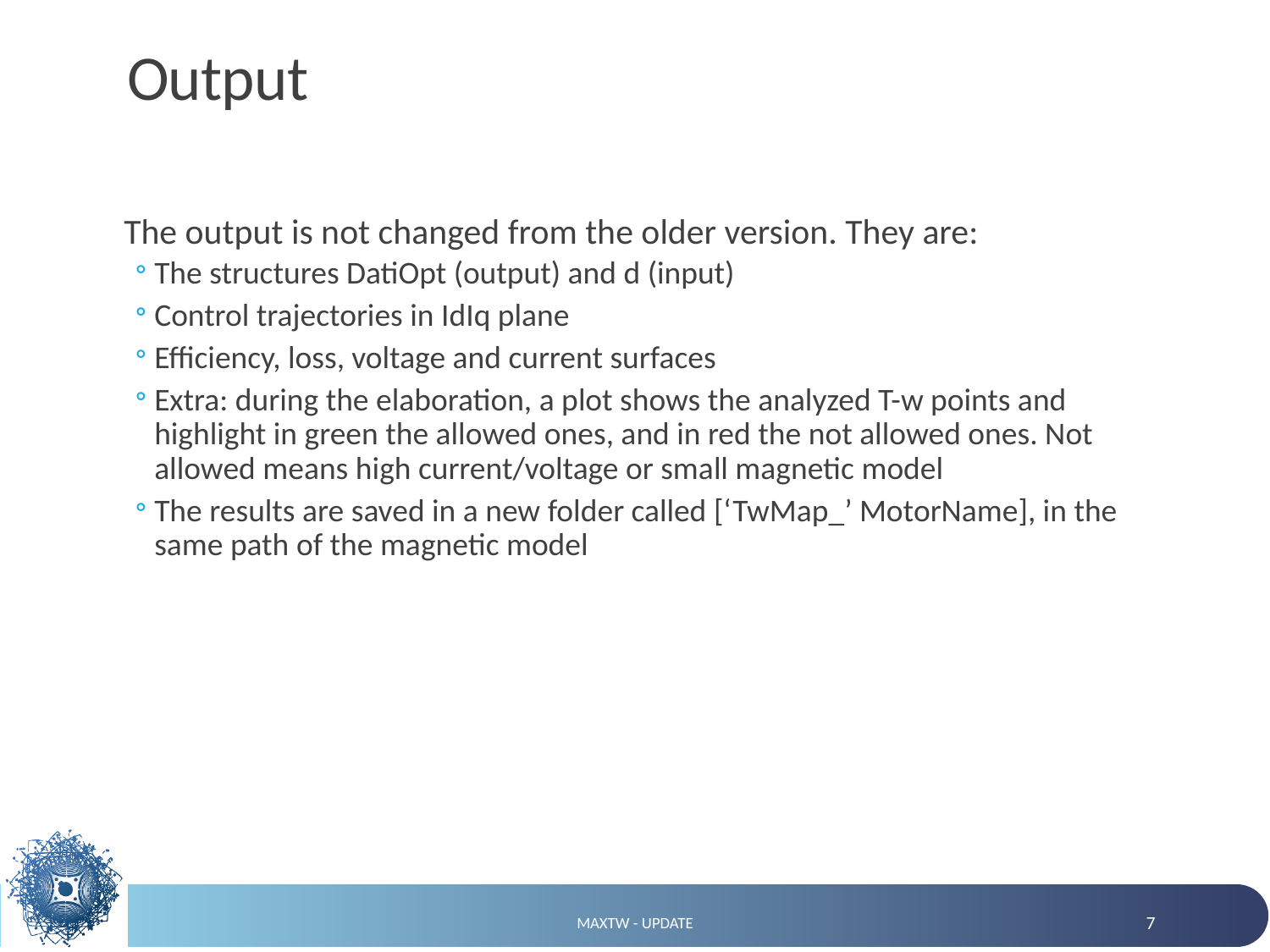

# Output
The output is not changed from the older version. They are:
The structures DatiOpt (output) and d (input)
Control trajectories in IdIq plane
Efficiency, loss, voltage and current surfaces
Extra: during the elaboration, a plot shows the analyzed T-w points and highlight in green the allowed ones, and in red the not allowed ones. Not allowed means high current/voltage or small magnetic model
The results are saved in a new folder called [‘TwMap_’ MotorName], in the same path of the magnetic model
MaxTw - update
7